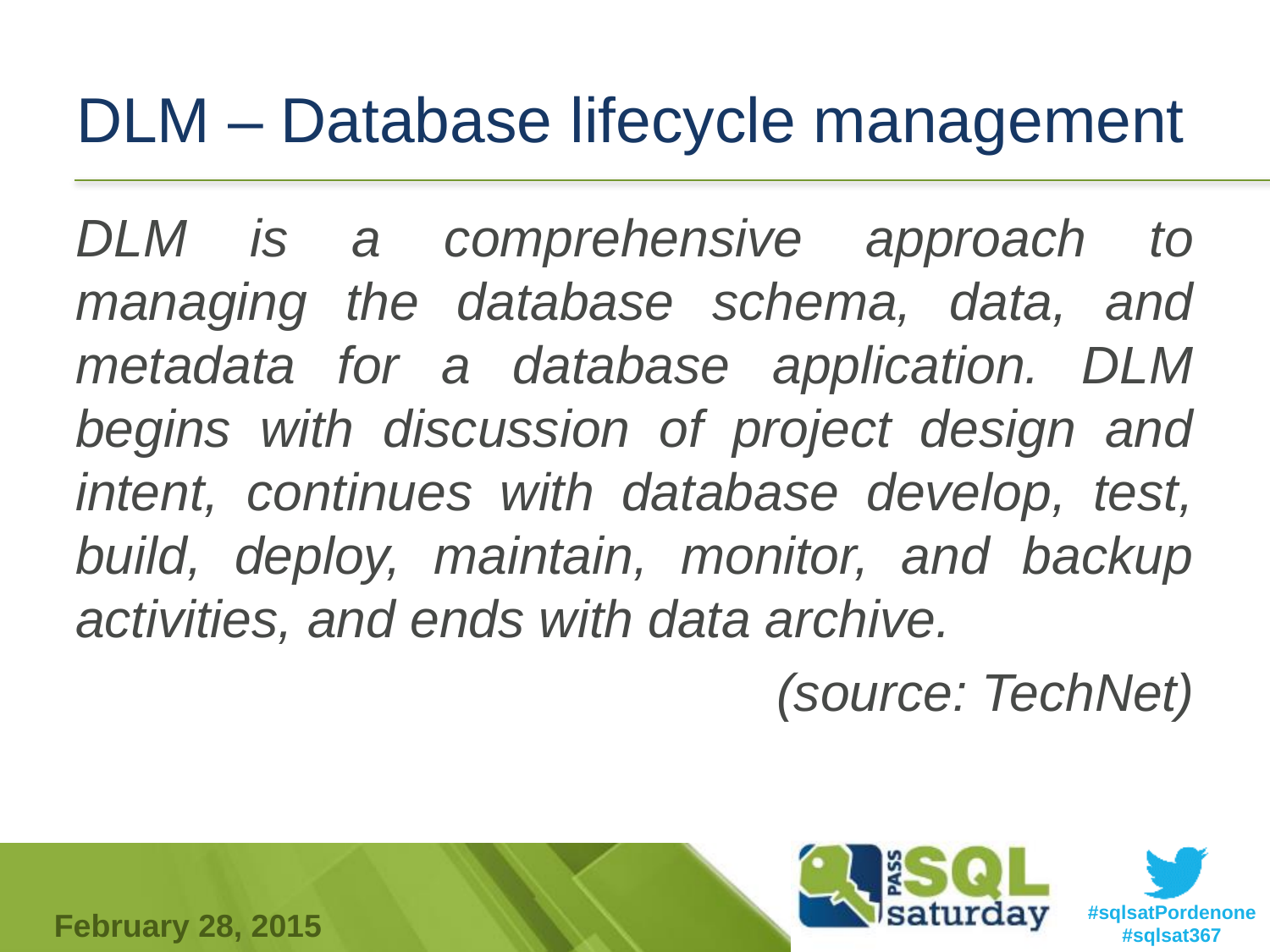

# DLM – Database lifecycle management
DLM is a comprehensive approach to managing the database schema, data, and metadata for a database application. DLM begins with discussion of project design and intent, continues with database develop, test, build, deploy, maintain, monitor, and backup activities, and ends with data archive.
(source: TechNet)